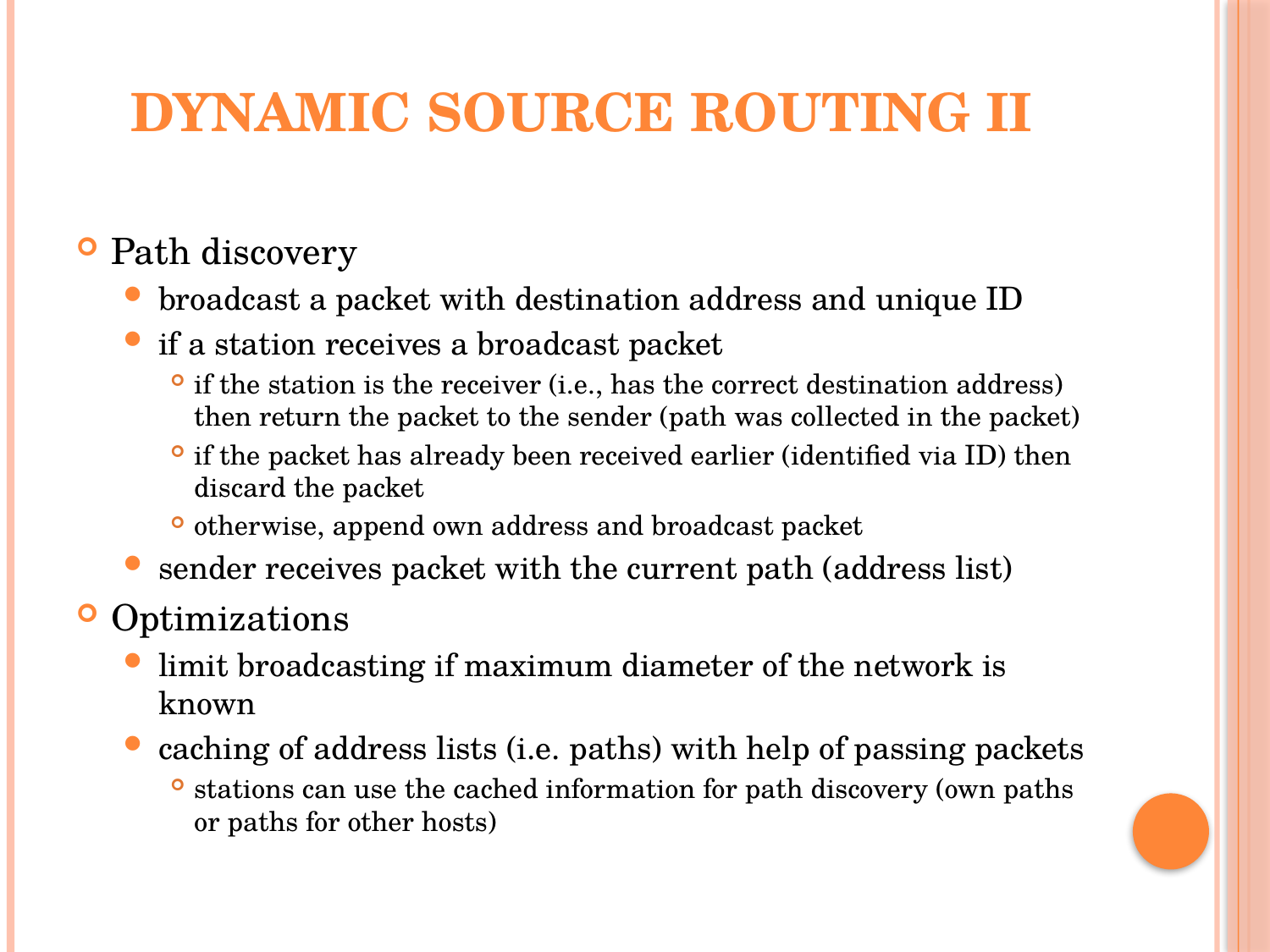

# Dynamic source routing II
Path discovery
broadcast a packet with destination address and unique ID
if a station receives a broadcast packet
if the station is the receiver (i.e., has the correct destination address) then return the packet to the sender (path was collected in the packet)
if the packet has already been received earlier (identified via ID) then discard the packet
otherwise, append own address and broadcast packet
sender receives packet with the current path (address list)
Optimizations
limit broadcasting if maximum diameter of the network is known
caching of address lists (i.e. paths) with help of passing packets
stations can use the cached information for path discovery (own paths or paths for other hosts)